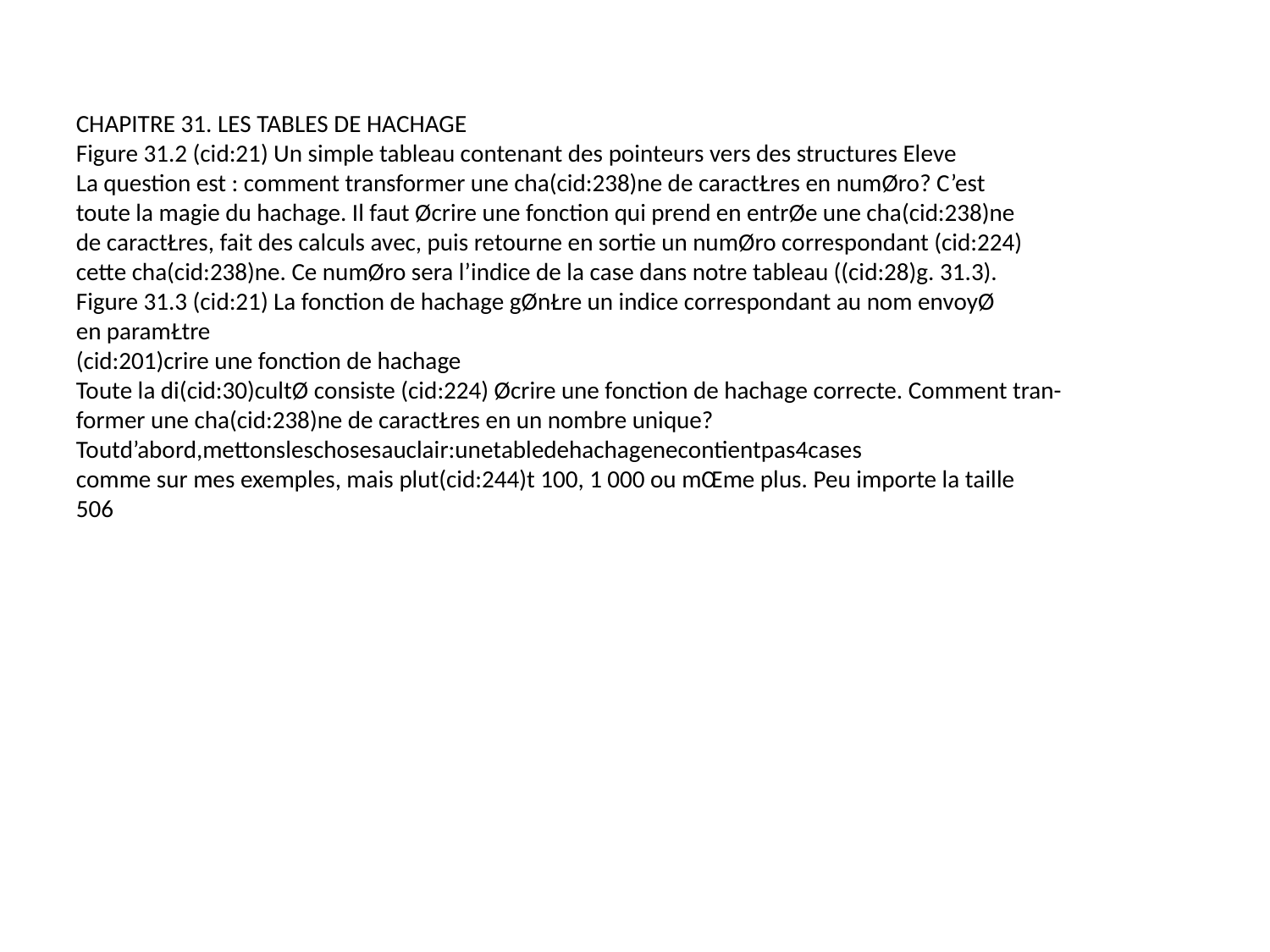

CHAPITRE 31. LES TABLES DE HACHAGE
Figure 31.2 (cid:21) Un simple tableau contenant des pointeurs vers des structures Eleve
La question est : comment transformer une cha(cid:238)ne de caractŁres en numØro? C’est
toute la magie du hachage. Il faut Øcrire une fonction qui prend en entrØe une cha(cid:238)ne
de caractŁres, fait des calculs avec, puis retourne en sortie un numØro correspondant (cid:224)
cette cha(cid:238)ne. Ce numØro sera l’indice de la case dans notre tableau ((cid:28)g. 31.3).
Figure 31.3 (cid:21) La fonction de hachage gØnŁre un indice correspondant au nom envoyØ
en paramŁtre
(cid:201)crire une fonction de hachage
Toute la di(cid:30)cultØ consiste (cid:224) Øcrire une fonction de hachage correcte. Comment tran-
former une cha(cid:238)ne de caractŁres en un nombre unique?
Toutd’abord,mettonsleschosesauclair:unetabledehachagenecontientpas4cases
comme sur mes exemples, mais plut(cid:244)t 100, 1 000 ou mŒme plus. Peu importe la taille
506